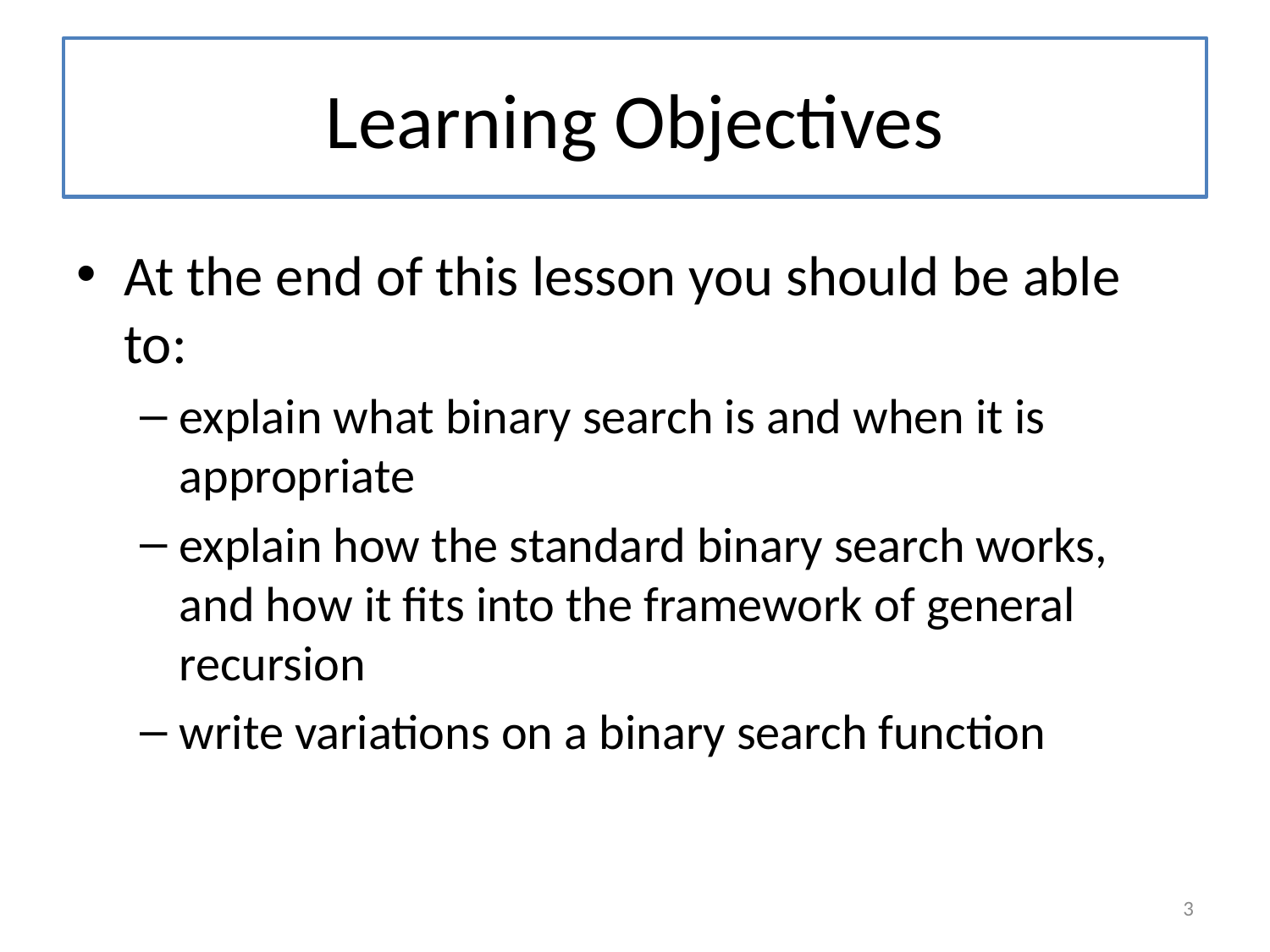

# Learning Objectives
At the end of this lesson you should be able to:
explain what binary search is and when it is appropriate
explain how the standard binary search works, and how it fits into the framework of general recursion
write variations on a binary search function
3